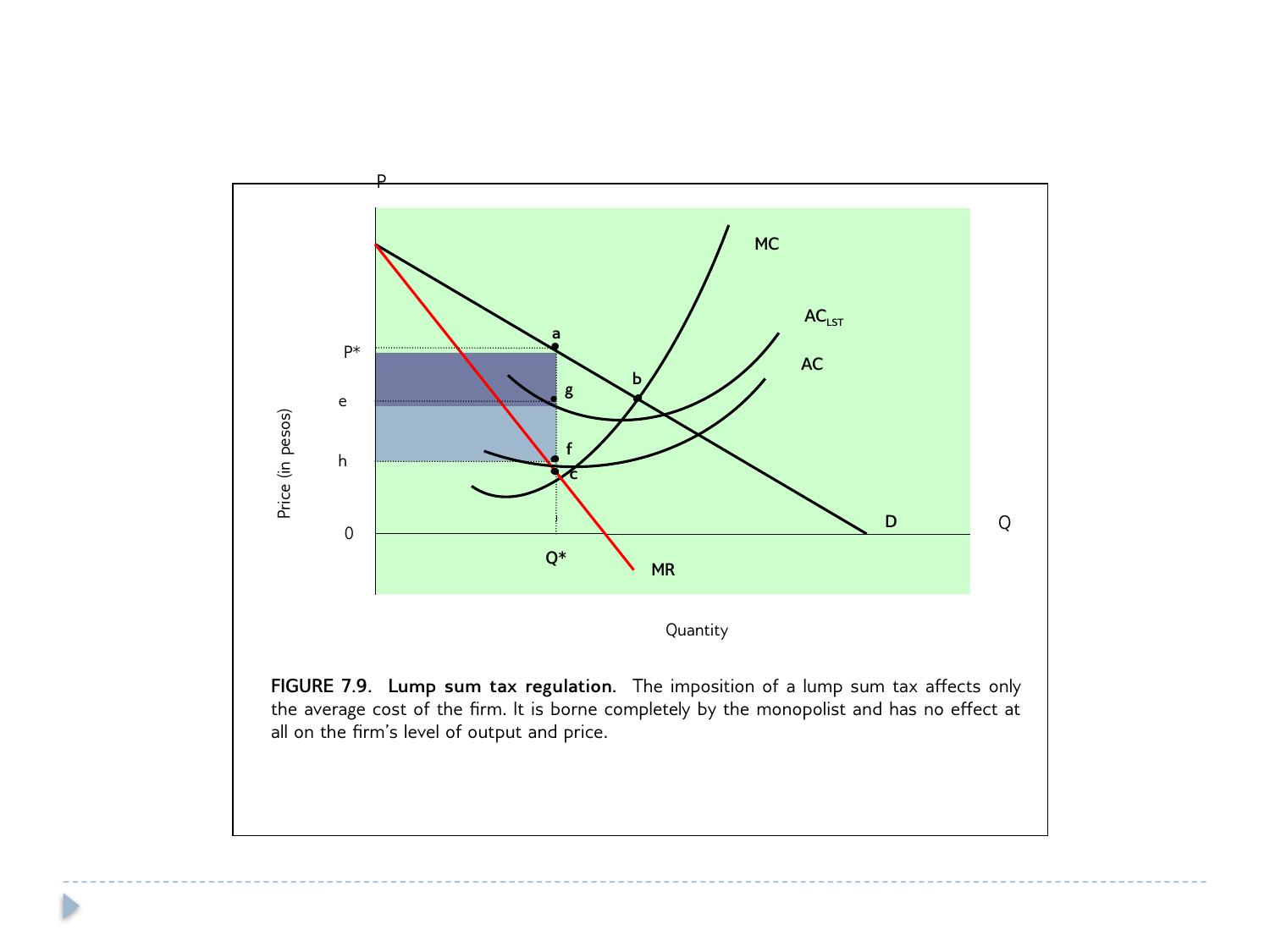

P

MC

ACLST

a
•
P*

AC
b
g
•
e

f
•
h
•
Price (in pesos)

c

D
Q

0

Q*
MR
Quantity
FIGURE 7.9.  Lump sum tax regulation.  The imposition of a lump sum tax affects only the average cost of the firm. It is borne completely by the monopolist and has no effect at all on the firm’s level of output and price.